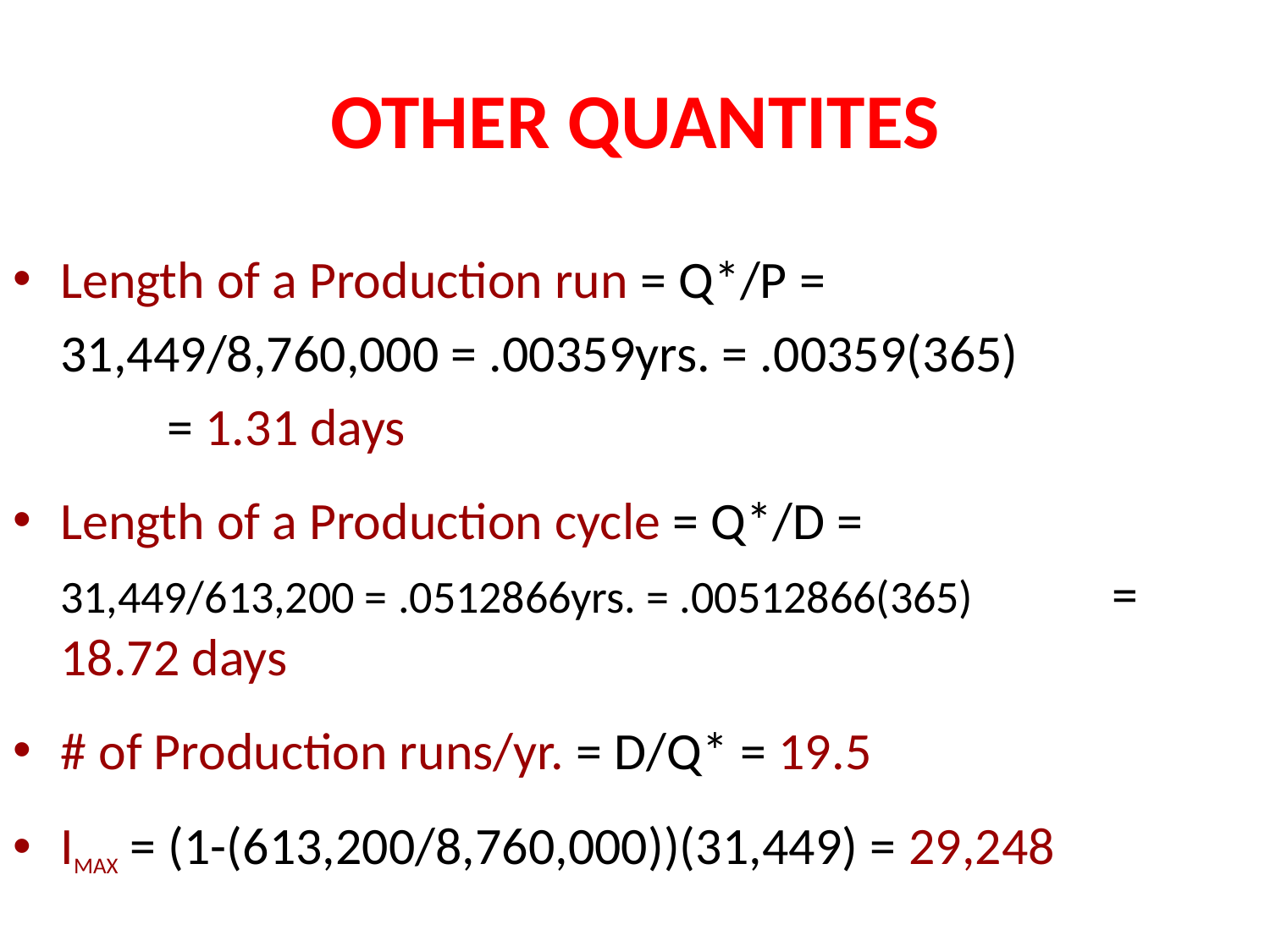

# OTHER QUANTITES

Length of a Production run = Q*/P =
	31,449/8,760,000 = .00359yrs. = .00359(365)
						         = 1.31 days

Length of a Production cycle = Q*/D =
	31,449/613,200 = .0512866yrs. = .00512866(365) 		         = 18.72 days

# of Production runs/yr. = D/Q* = 19.5

IMAX = (1-(613,200/8,760,000))(31,449) = 29,248